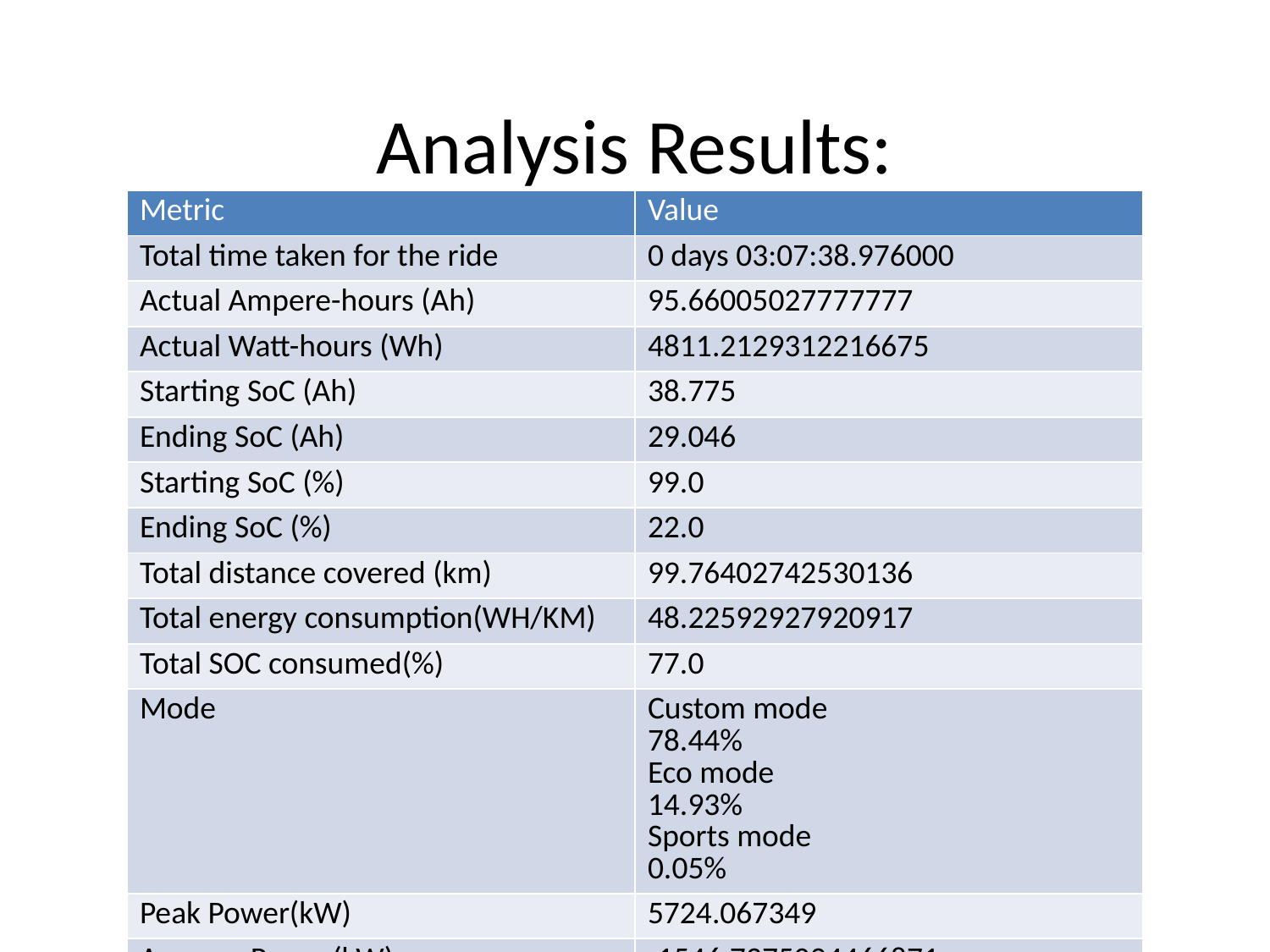

# Analysis Results:
| Metric | Value |
| --- | --- |
| Total time taken for the ride | 0 days 03:07:38.976000 |
| Actual Ampere-hours (Ah) | 95.66005027777777 |
| Actual Watt-hours (Wh) | 4811.2129312216675 |
| Starting SoC (Ah) | 38.775 |
| Ending SoC (Ah) | 29.046 |
| Starting SoC (%) | 99.0 |
| Ending SoC (%) | 22.0 |
| Total distance covered (km) | 99.76402742530136 |
| Total energy consumption(WH/KM) | 48.22592927920917 |
| Total SOC consumed(%) | 77.0 |
| Mode | Custom mode 78.44% Eco mode 14.93% Sports mode 0.05% |
| Peak Power(kW) | 5724.067349 |
| Average Power(kW) | -1546.7375024466871 |